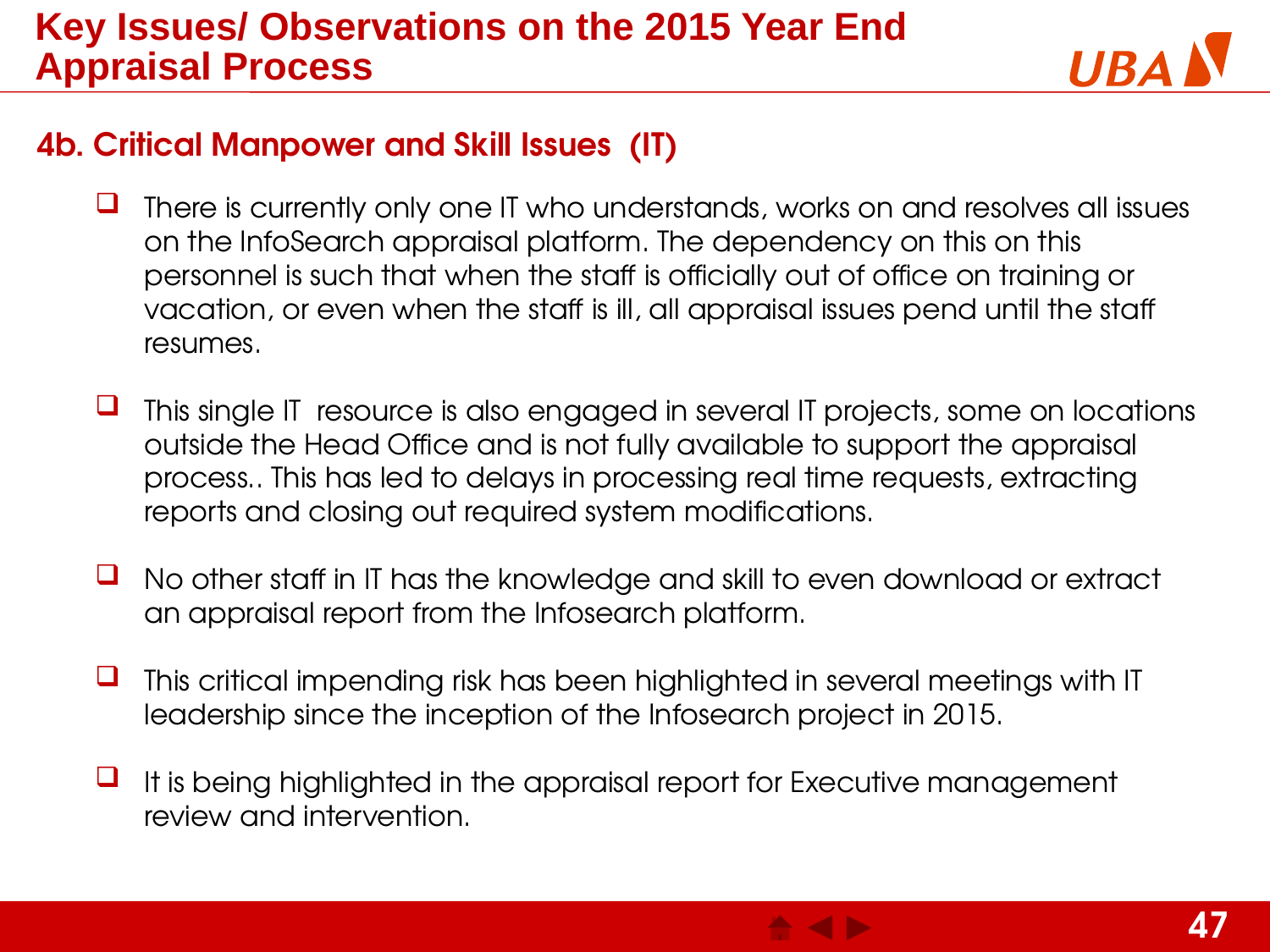

Key Issues/ Observations on the 2015 Year End Appraisal Process
4b. Critical Manpower and Skill Issues  (IT)
There is currently only one IT who understands, works on and resolves all issues on the InfoSearch appraisal platform. The dependency on this on this personnel is such that when the staff is officially out of office on training or vacation, or even when the staff is ill, all appraisal issues pend until the staff resumes.

This single IT  resource is also engaged in several IT projects, some on locations outside the Head Office and is not fully available to support the appraisal process.. This has led to delays in processing real time requests, extracting reports and closing out required system modifications.

No other staff in IT has the knowledge and skill to even download or extract an appraisal report from the Infosearch platform.

This critical impending risk has been highlighted in several meetings with IT leadership since the inception of the Infosearch project in 2015.

It is being highlighted in the appraisal report for Executive management review and intervention.